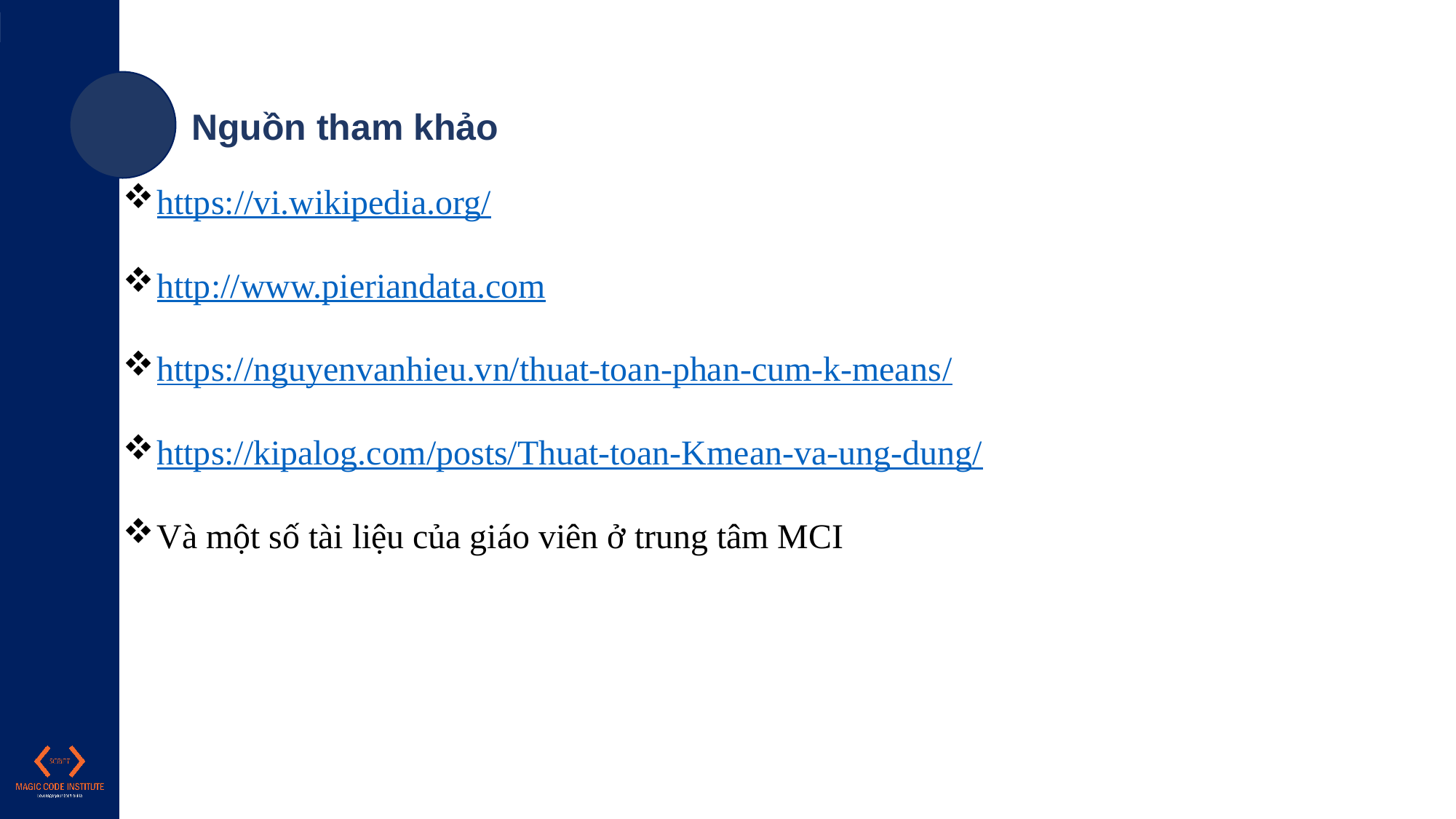

Nguồn tham khảo
https://vi.wikipedia.org/

http://www.pieriandata.com

https://nguyenvanhieu.vn/thuat-toan-phan-cum-k-means/

https://kipalog.com/posts/Thuat-toan-Kmean-va-ung-dung/

Và một số tài liệu của giáo viên ở trung tâm MCI